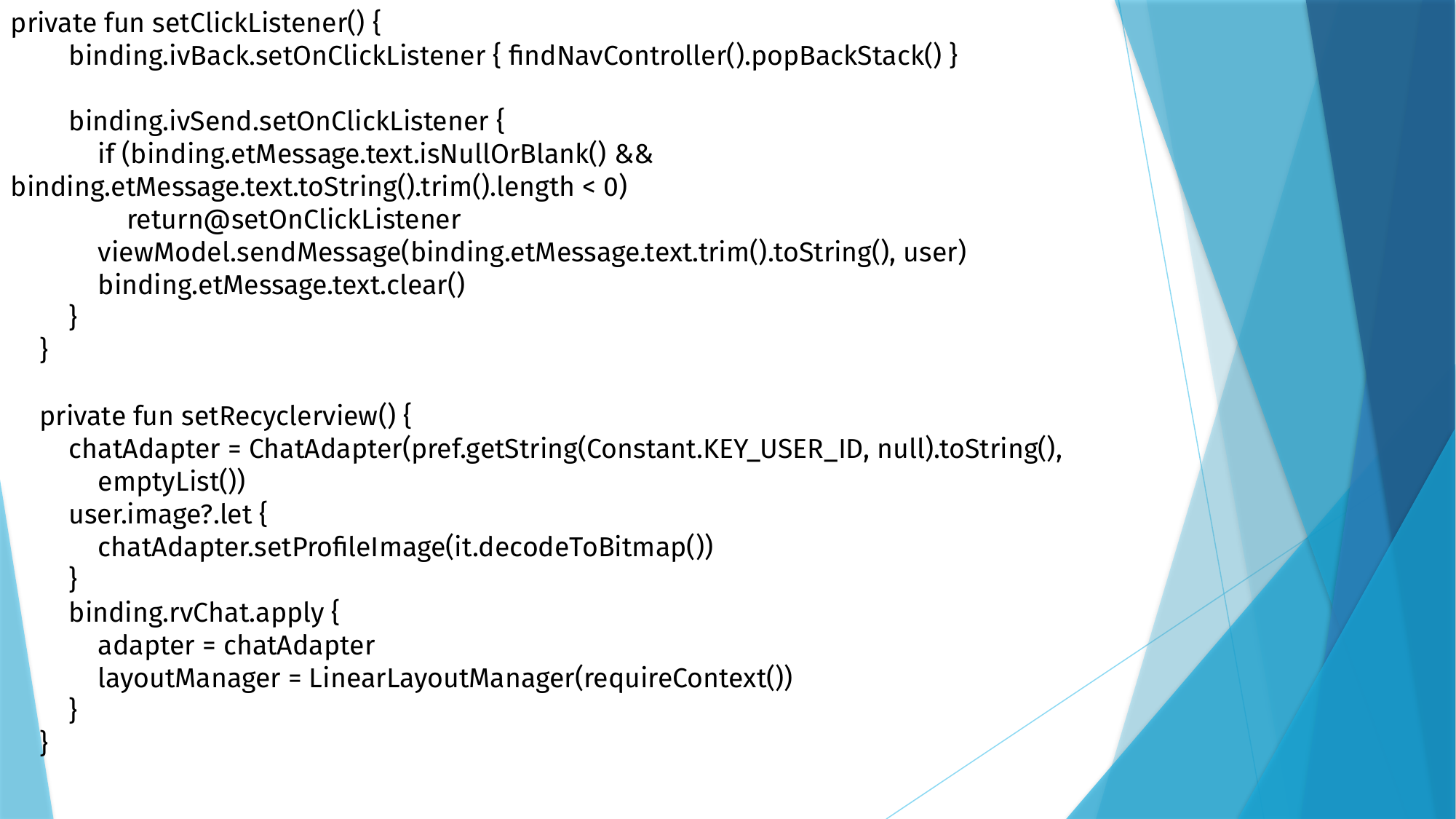

private fun setClickListener() {
        binding.ivBack.setOnClickListener { findNavController().popBackStack() }

        binding.ivSend.setOnClickListener {
            if (binding.etMessage.text.isNullOrBlank() && binding.etMessage.text.toString().trim().length < 0)
                return@setOnClickListener
            viewModel.sendMessage(binding.etMessage.text.trim().toString(), user)
            binding.etMessage.text.clear()
        }
    }

    private fun setRecyclerview() {
        chatAdapter = ChatAdapter(pref.getString(Constant.KEY_USER_ID, null).toString(),
            emptyList())
        user.image?.let {
            chatAdapter.setProfileImage(it.decodeToBitmap())
        }
        binding.rvChat.apply {
            adapter = chatAdapter
            layoutManager = LinearLayoutManager(requireContext())
        }
    }